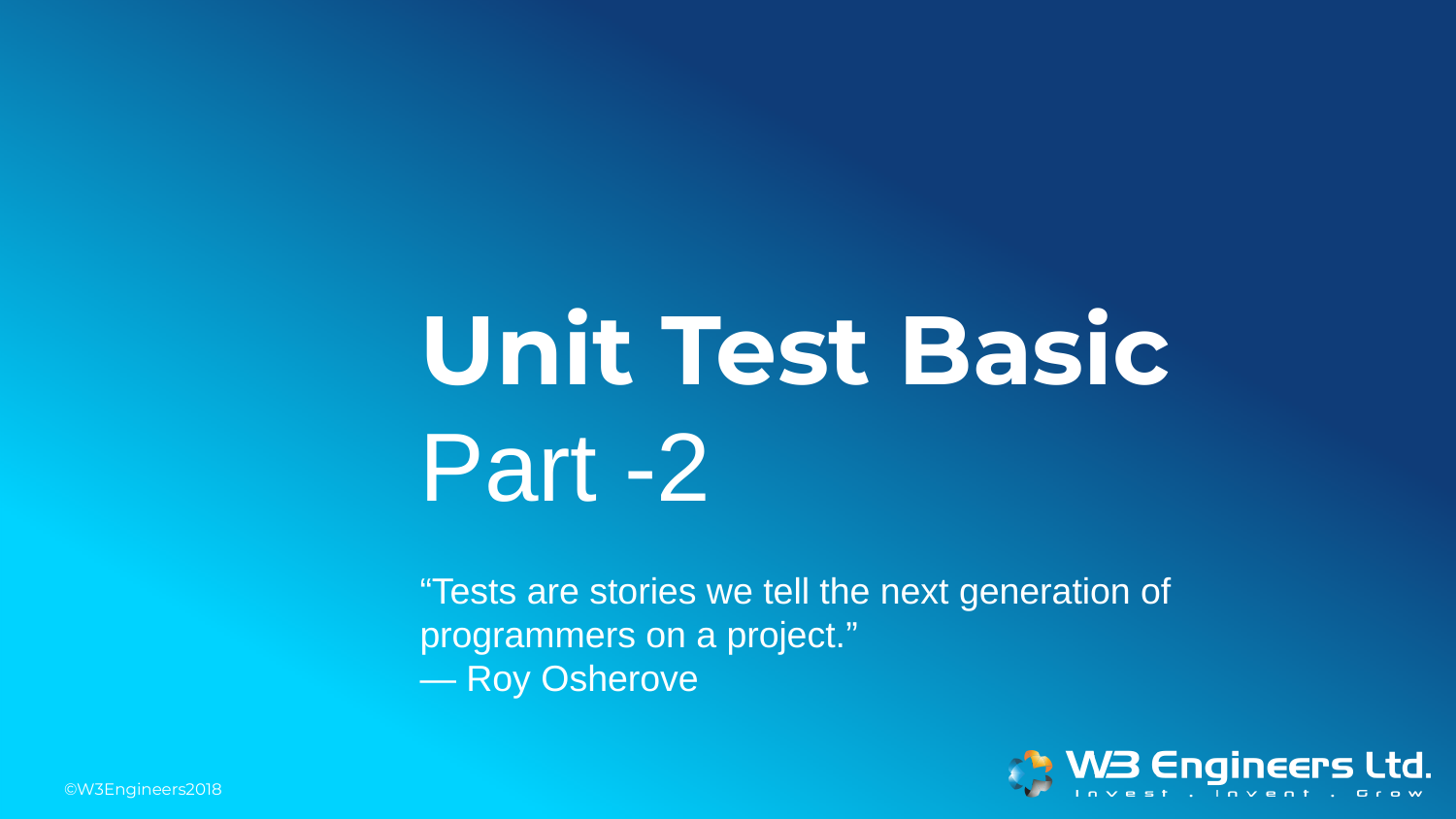

# Unit Test Basic
Part -2
“Tests are stories we tell the next generation of programmers on a project.” 
― Roy Osherove